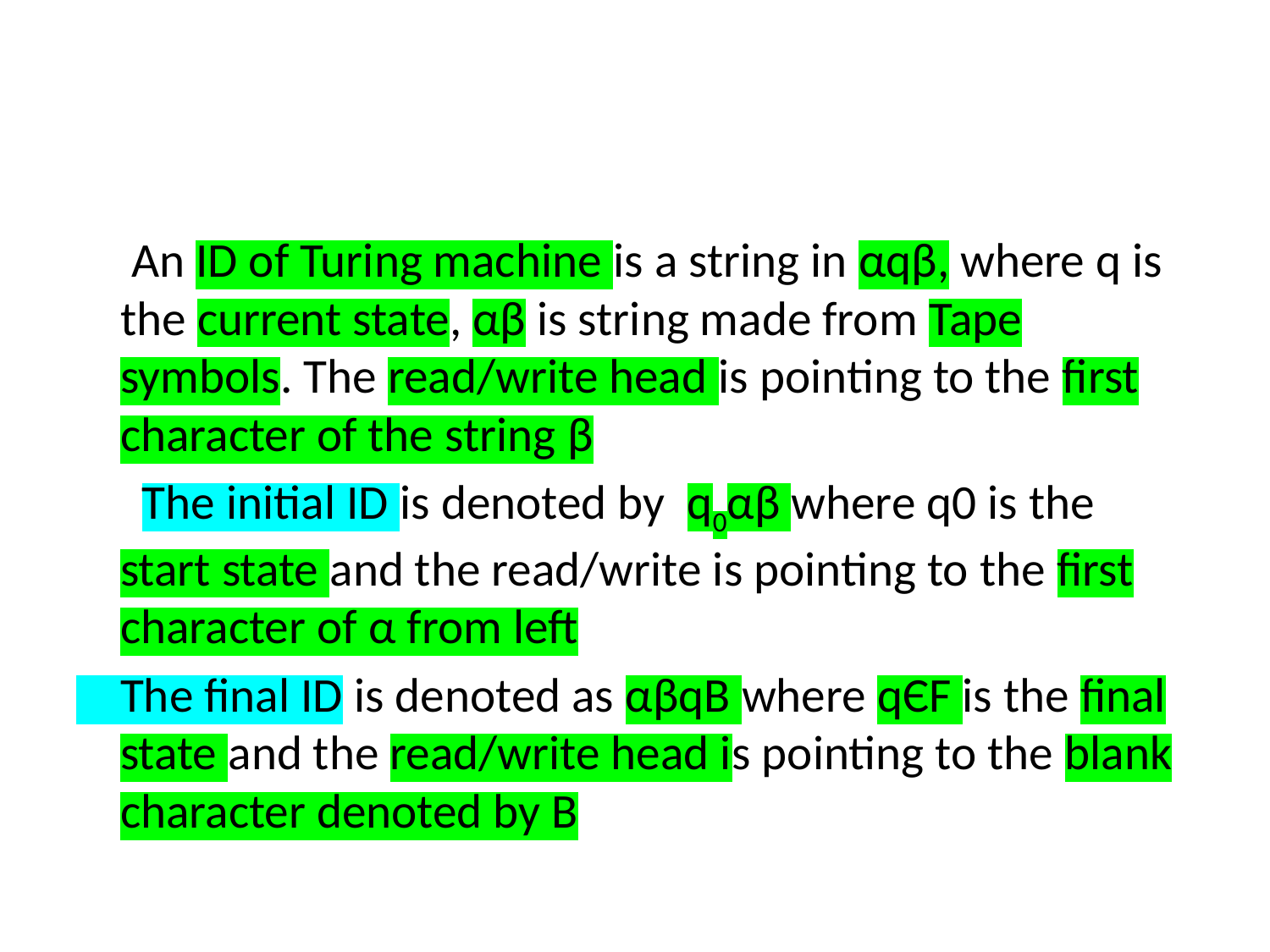

#
     An ID of Turing machine is a string in αqβ, where q is the current state, αβ is string made from Tape symbols. The read/write head is pointing to the first character of the string β
      The initial ID is denoted by  q0αβ where q0 is the start state and the read/write is pointing to the first character of α from left
    The final ID is denoted as αβqB where qЄF is the final state and the read/write head is pointing to the blank character denoted by B